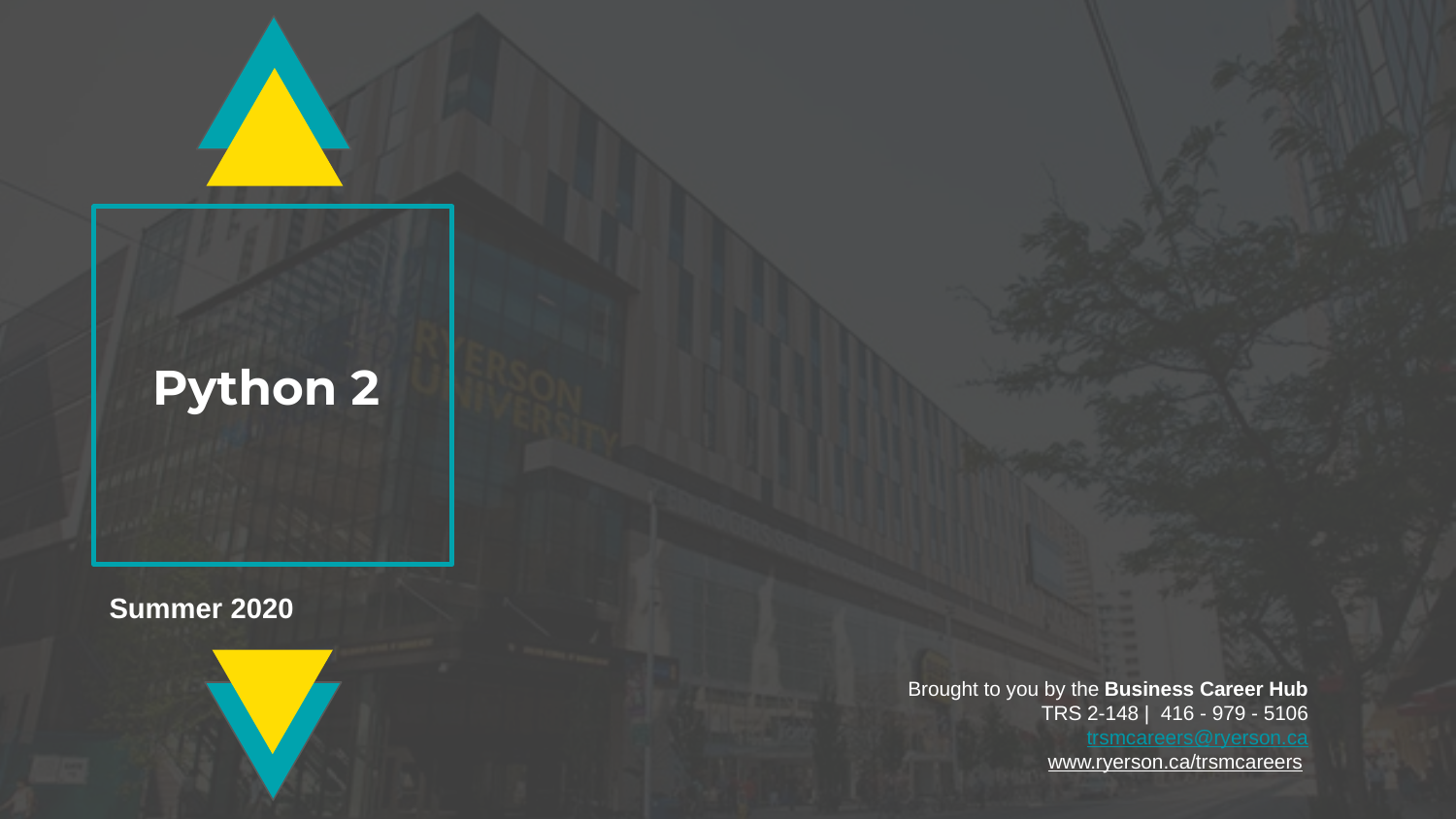

Python 2
Summer 2020

Brought to you by the Business Career Hub
TRS 2-148 |  416 - 979 - 5106
trsmcareers@ryerson.ca
www.ryerson.ca/trsmcareers